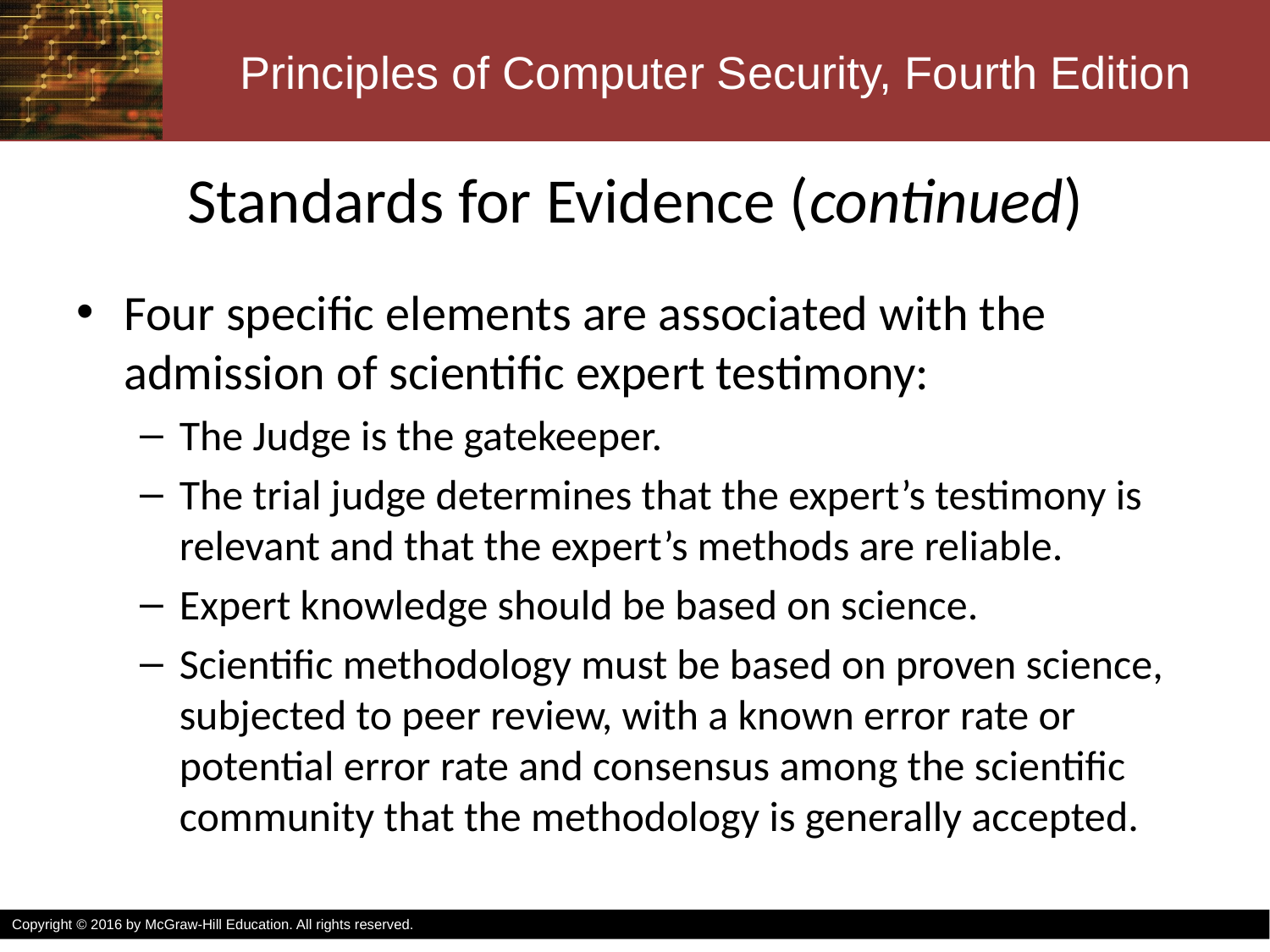

# Standards for Evidence (continued)
Four specific elements are associated with the admission of scientific expert testimony:
The Judge is the gatekeeper.
The trial judge determines that the expert’s testimony is relevant and that the expert’s methods are reliable.
Expert knowledge should be based on science.
Scientific methodology must be based on proven science, subjected to peer review, with a known error rate or potential error rate and consensus among the scientific community that the methodology is generally accepted.